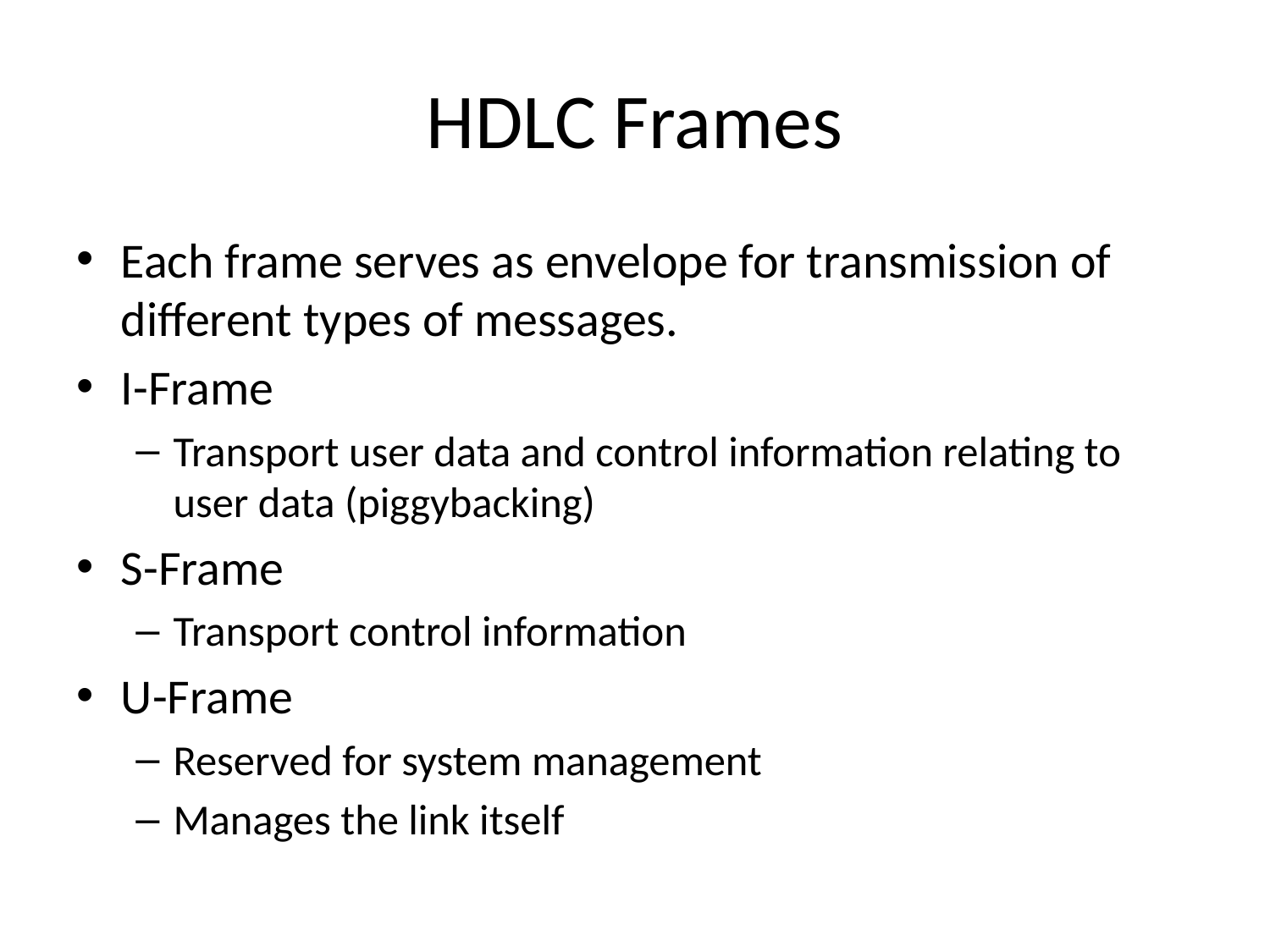

# HDLC Frames
Each frame serves as envelope for transmission of different types of messages.
I-Frame
Transport user data and control information relating to user data (piggybacking)
S-Frame
Transport control information
U-Frame
Reserved for system management
Manages the link itself